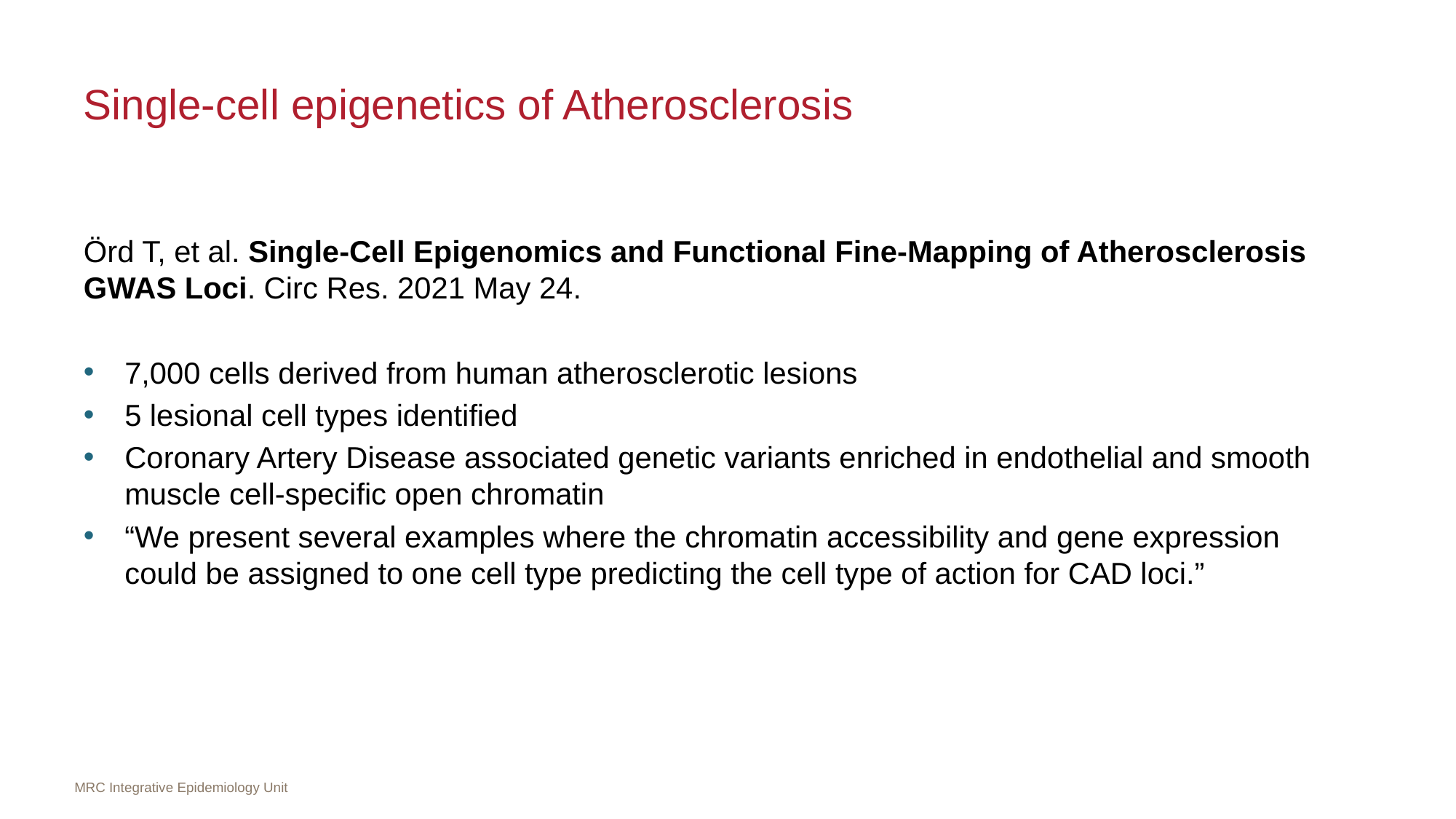

# Single-cell epigenetics of Atherosclerosis
Örd T, et al. Single-Cell Epigenomics and Functional Fine-Mapping of Atherosclerosis GWAS Loci. Circ Res. 2021 May 24.

7,000 cells derived from human atherosclerotic lesions
5 lesional cell types identified
Coronary Artery Disease associated genetic variants enriched in endothelial and smooth muscle cell-specific open chromatin
“We present several examples where the chromatin accessibility and gene expression could be assigned to one cell type predicting the cell type of action for CAD loci.”